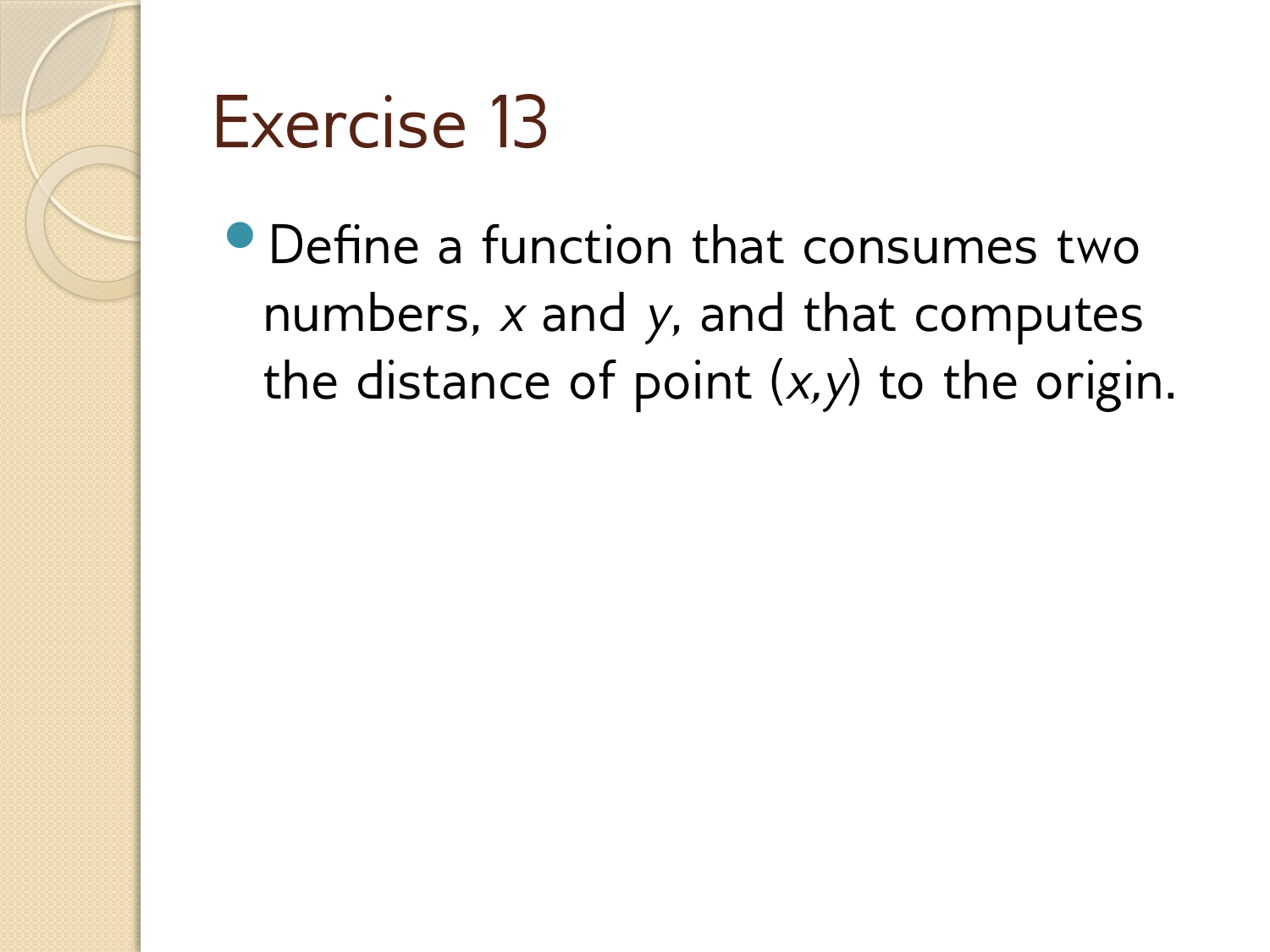

# Exercise 13
Define a function that consumes two numbers, x and y, and that computes the distance of point (x,y) to the origin.